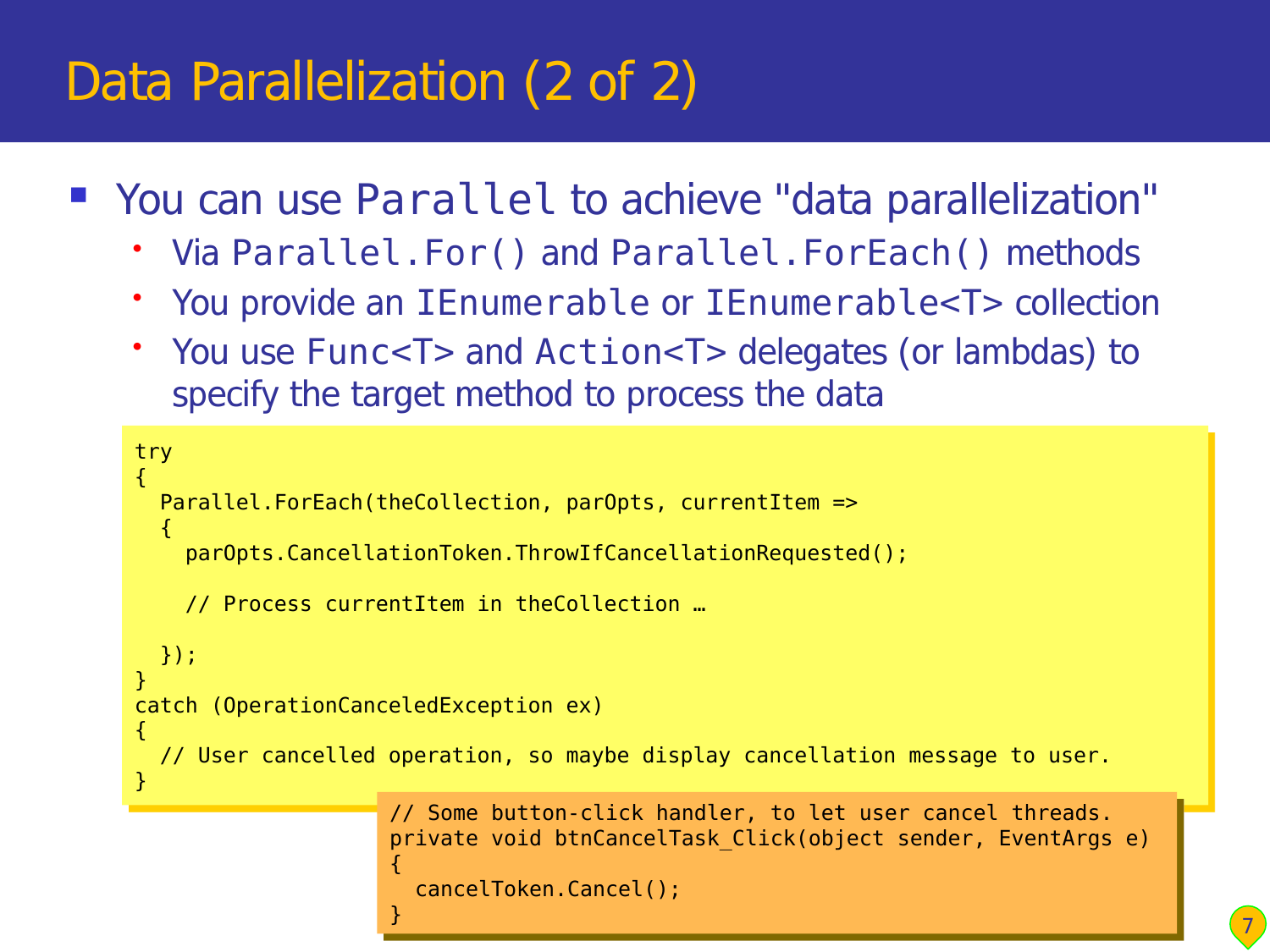

# Data Parallelization (2 of 2)
You can use Parallel to achieve "data parallelization"
Via Parallel.For() and Parallel.ForEach() methods
You provide an IEnumerable or IEnumerable<T> collection
You use Func<T> and Action<T> delegates (or lambdas) to specify the target method to process the data

try
{
  Parallel.ForEach(theCollection, parOpts, currentItem =>
  {
    parOpts.CancellationToken.ThrowIfCancellationRequested();

    // Process currentItem in theCollection …

  });
}
catch (OperationCanceledException ex)
{
  // User cancelled operation, so maybe display cancellation message to user.
}
// Some button-click handler, to let user cancel threads.
private void btnCancelTask_Click(object sender, EventArgs e)
{
  cancelToken.Cancel();
}
7